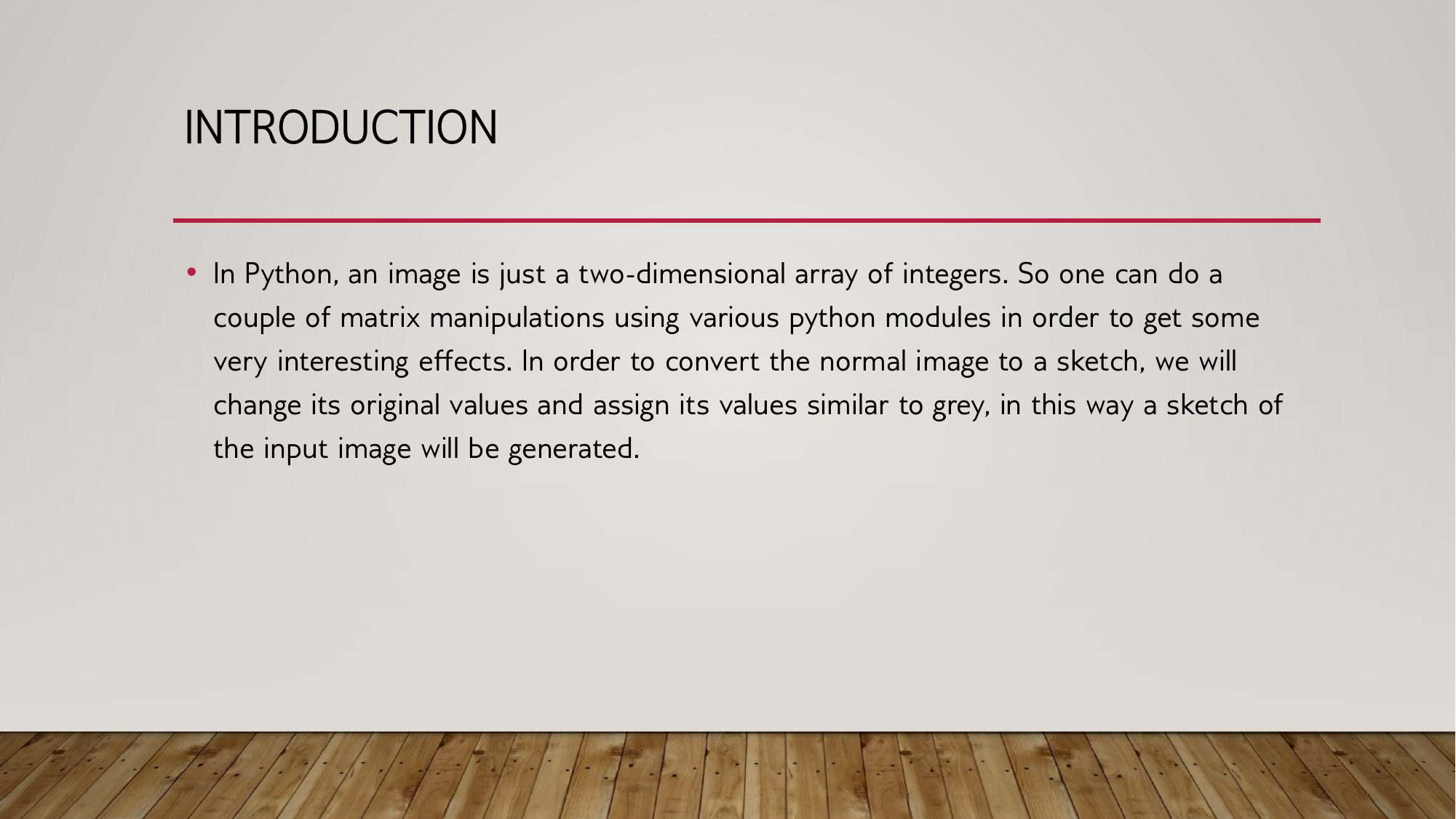

# introduction
In Python, an image is just a two-dimensional array of integers. So one can do a couple of matrix manipulations using various python modules in order to get some very interesting effects. In order to convert the normal image to a sketch, we will change its original values and assign its values similar to grey, in this way a sketch of the input image will be generated.